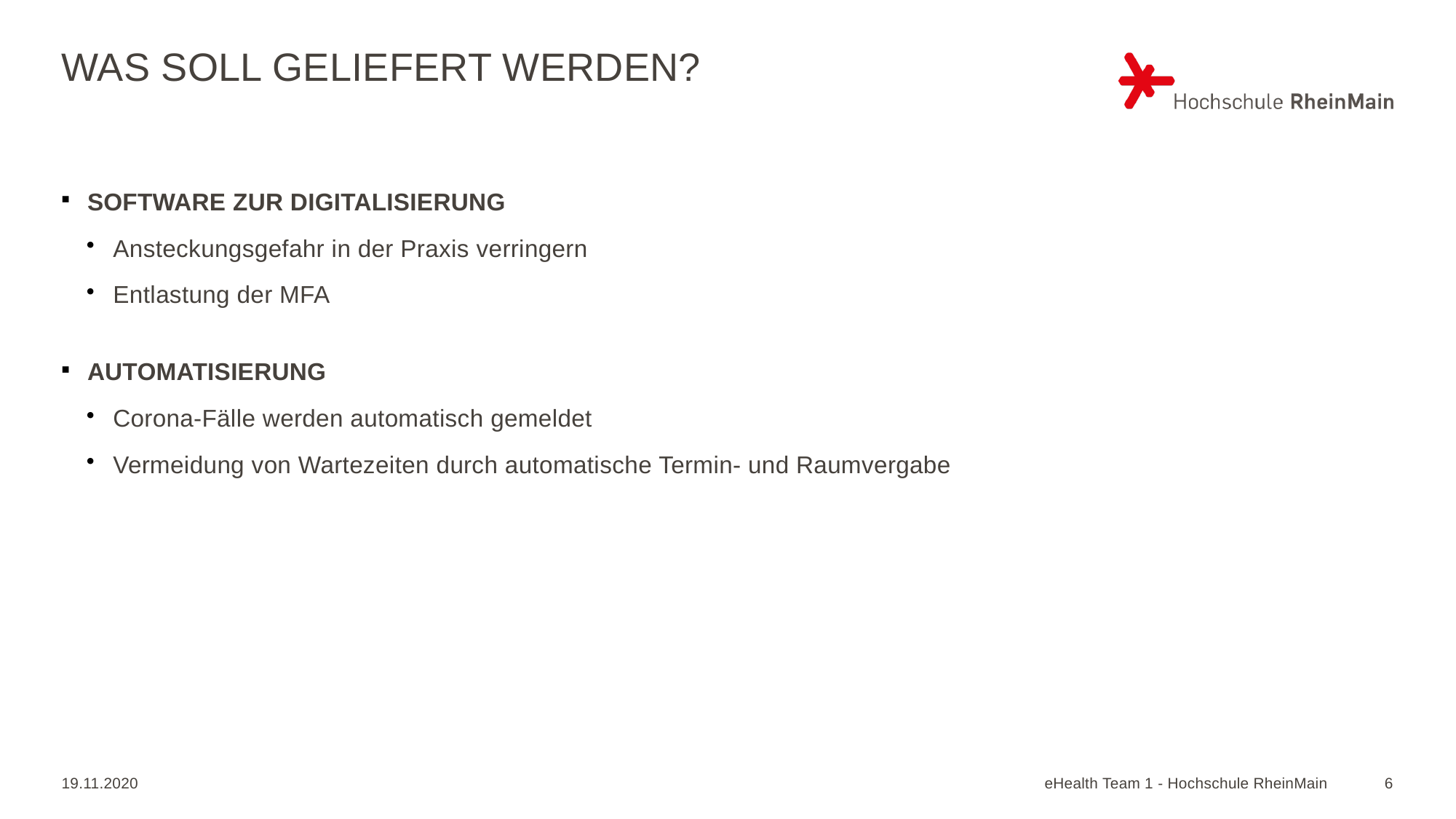

WAS SOLL GELIEFERT WERDEN?
SOFTWARE ZUR DIGITALISIERUNG
Ansteckungsgefahr in der Praxis verringern
Entlastung der MFA

AUTOMATISIERUNG
Corona-Fälle werden automatisch gemeldet
Vermeidung von Wartezeiten durch automatische Termin- und Raumvergabe

19.11.2020
eHealth Team 1 - Hochschule RheinMain
6